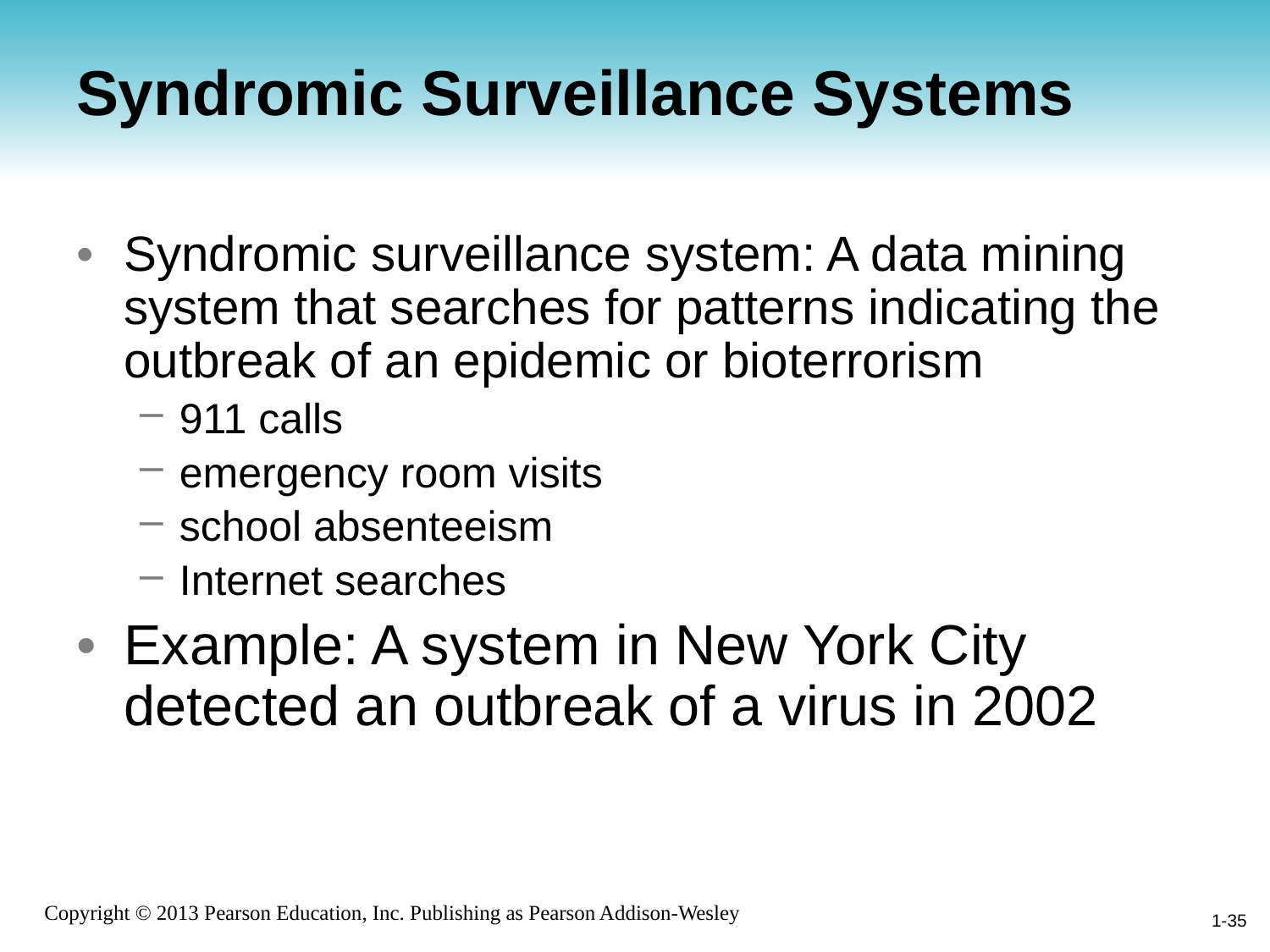

# Syndromic Surveillance Systems
Syndromic surveillance system: A data mining system that searches for patterns indicating the outbreak of an epidemic or bioterrorism
911 calls
emergency room visits
school absenteeism
Internet searches
Example: A system in New York City detected an outbreak of a virus in 2002
1-35